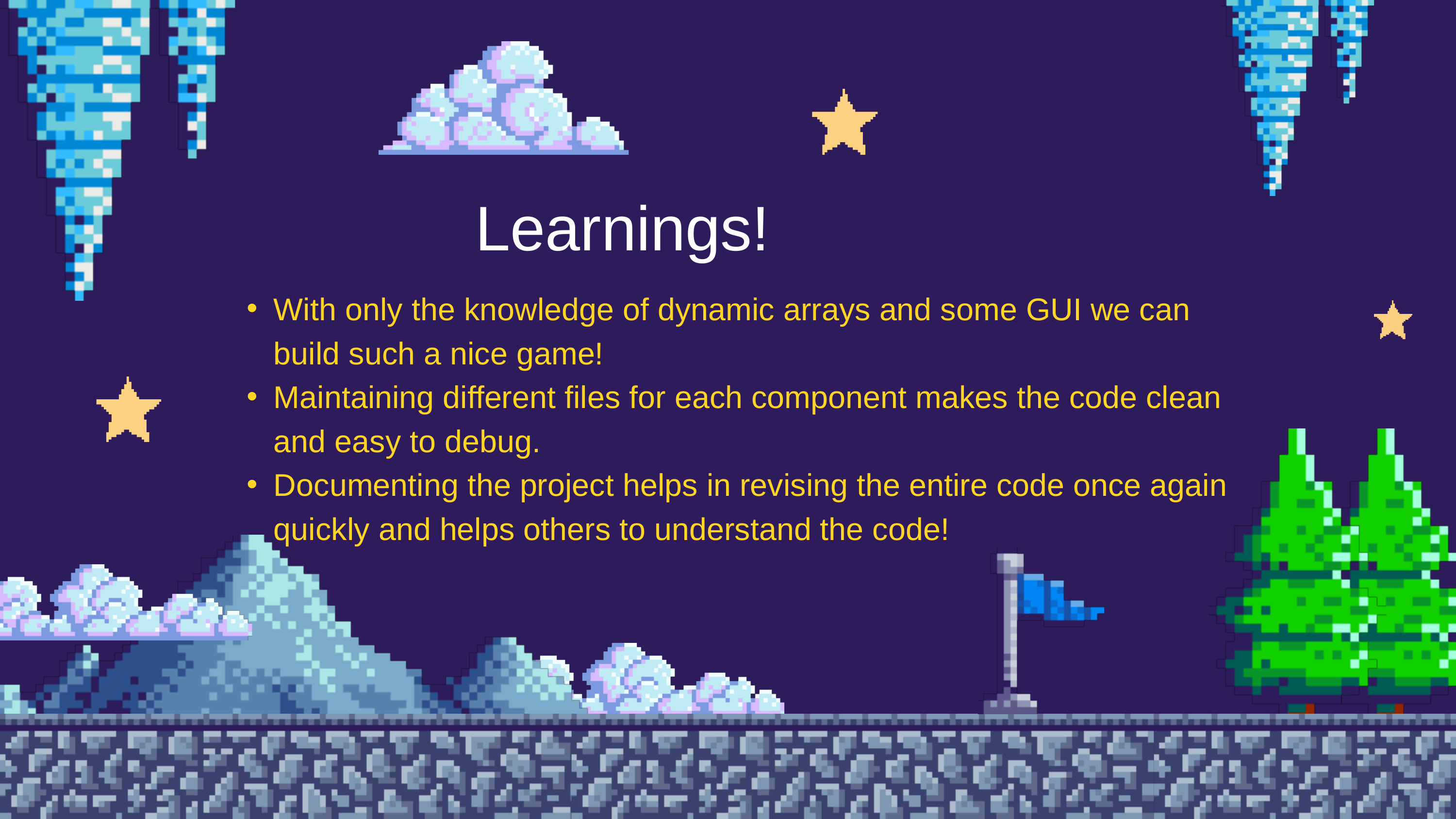

Learnings!
With only the knowledge of dynamic arrays and some GUI we can build such a nice game!
Maintaining different files for each component makes the code clean and easy to debug.
Documenting the project helps in revising the entire code once again quickly and helps others to understand the code!